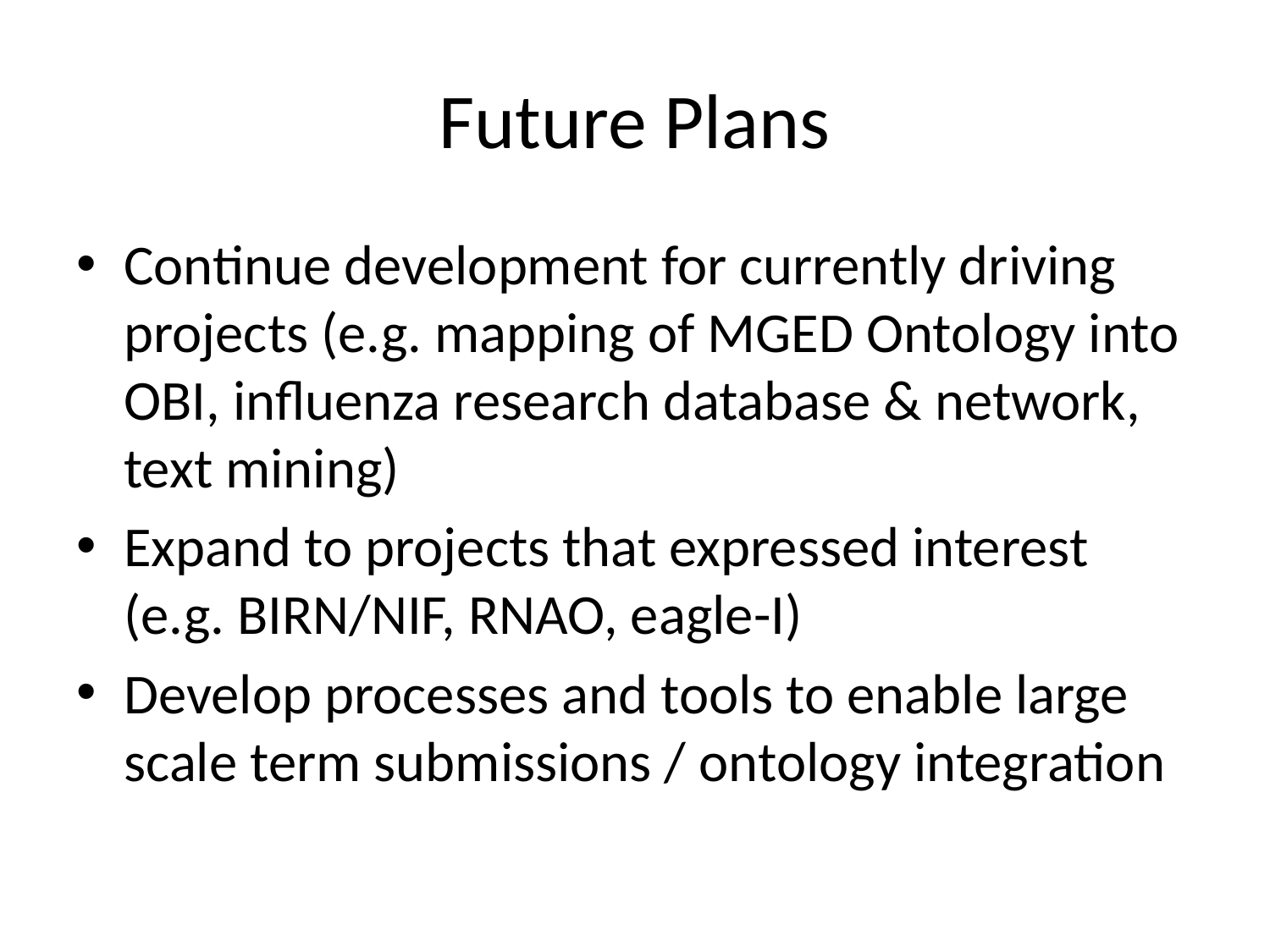

# Future Plans
Continue development for currently driving projects (e.g. mapping of MGED Ontology into OBI, influenza research database & network, text mining)
Expand to projects that expressed interest
(e.g. BIRN/NIF, RNAO, eagle-I)
Develop processes and tools to enable large scale term submissions / ontology integration